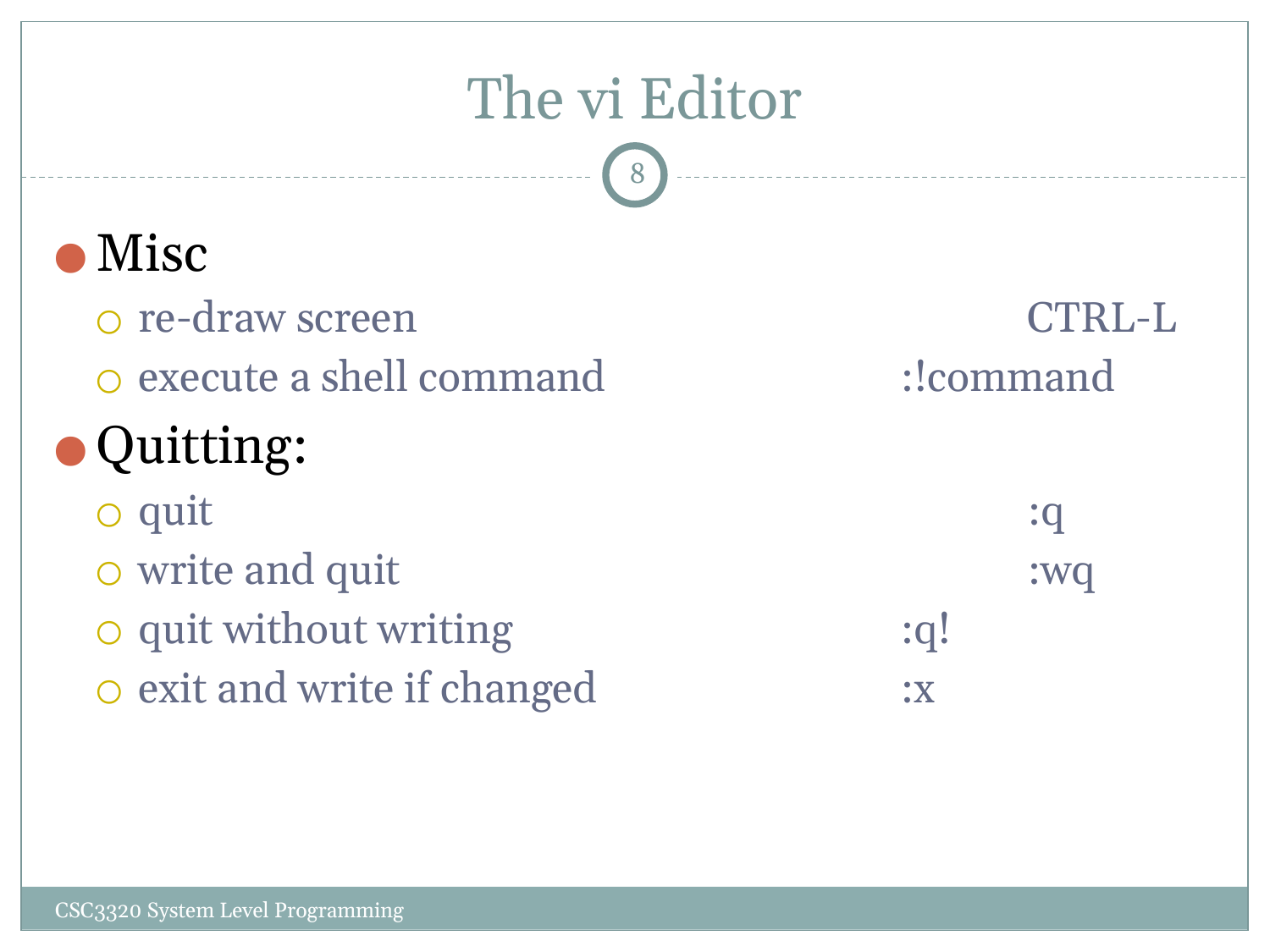

# The vi Editor
8
Misc
re-draw screen 					CTRL-L
execute a shell command 			:!command
Quitting:
quit							:q
write and quit					:wq
quit without writing				:q!
exit and write if changed			:x

CSC3320 System Level Programming